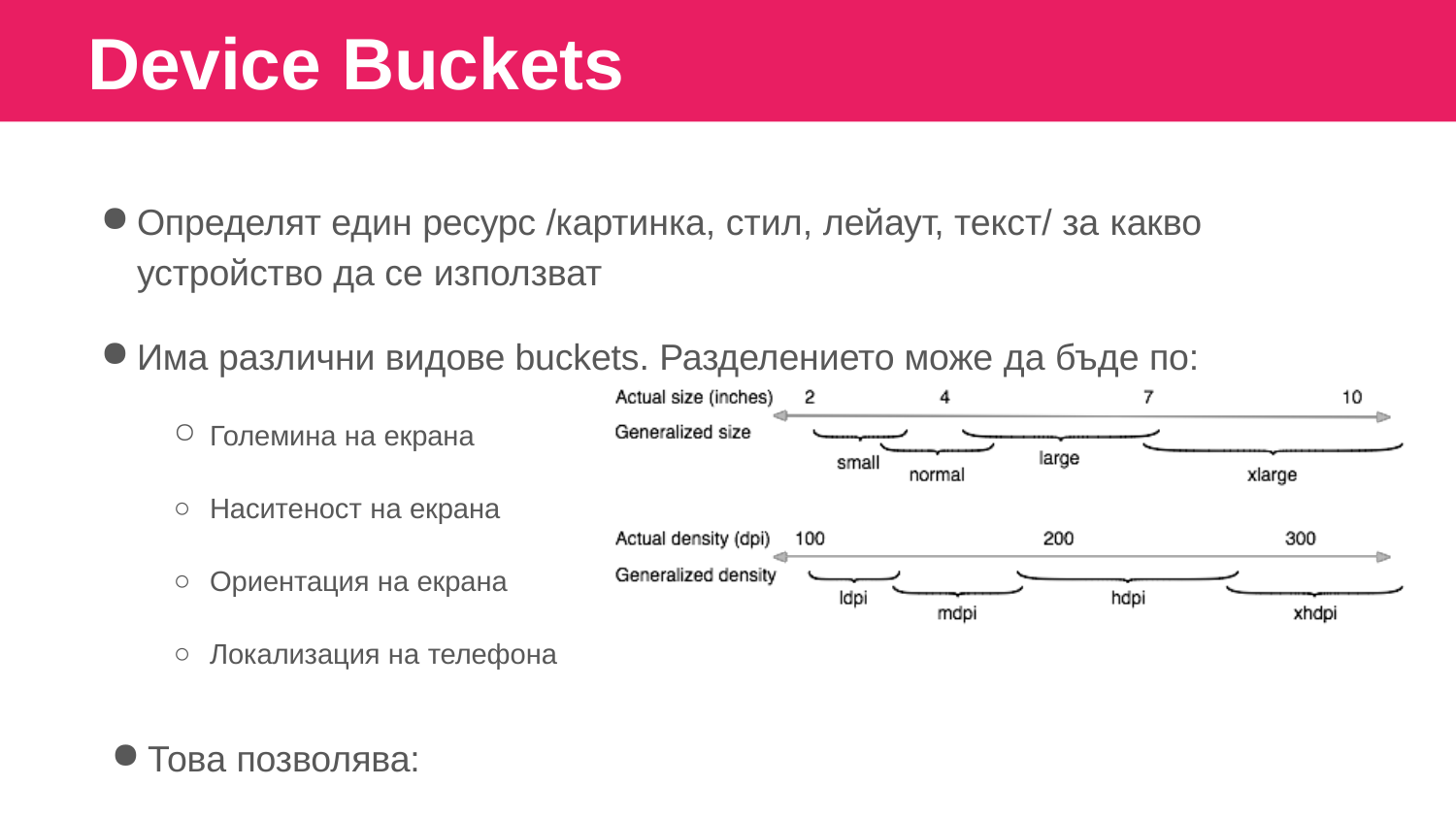

# Device Buckets
Определят един ресурс /картинка, стил, лейаут, текст/ за какво
устройство да се използват

Има различни видове buckets. Разделението може да бъде по:

Големина на екрана

Наситеност на екрана

Ориентация на екрана

Локализация на телефона

Това позволява: